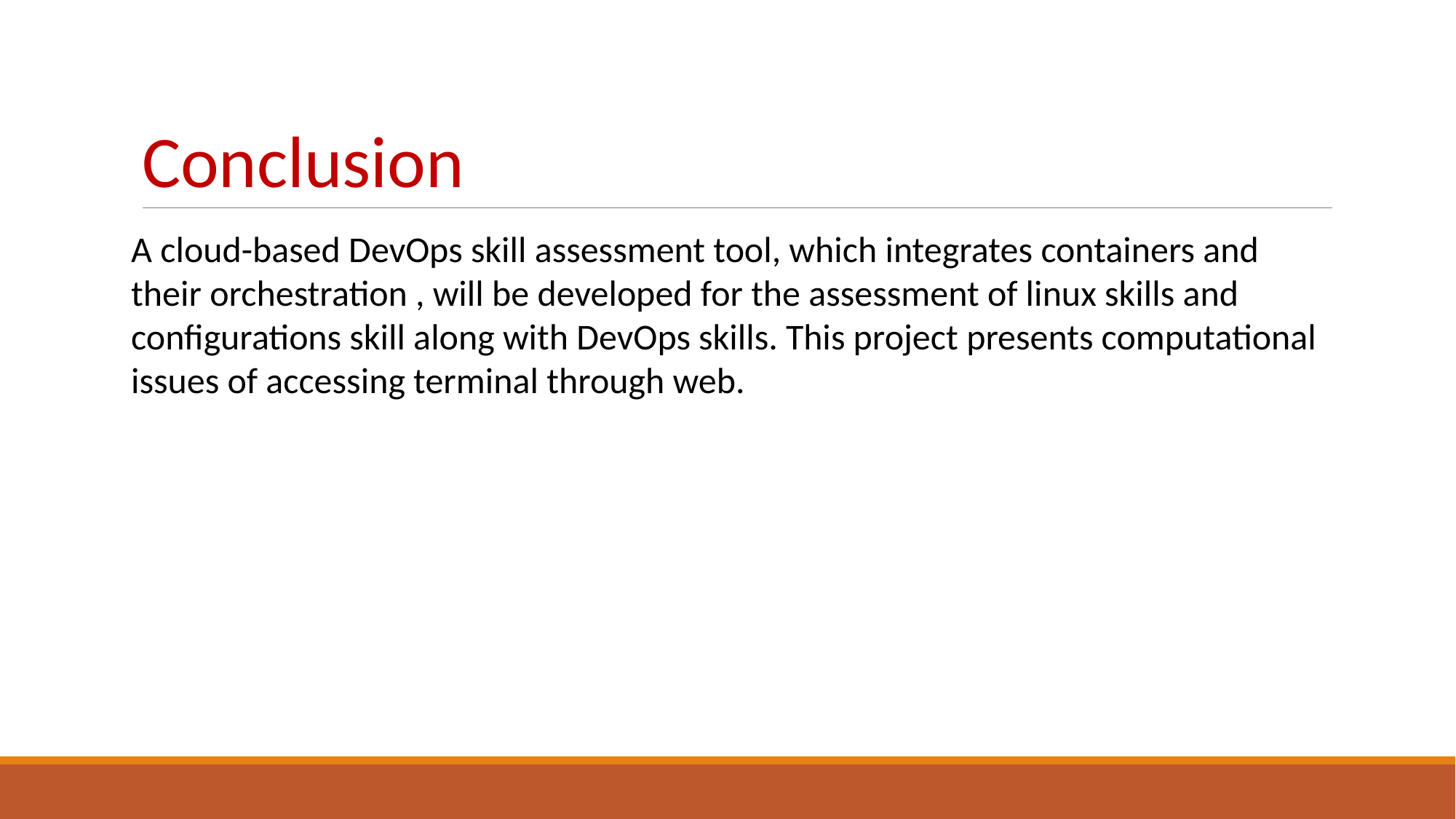

# Conclusion
A cloud-based DevOps skill assessment tool, which integrates containers and their orchestration , will be developed for the assessment of linux skills and configurations skill along with DevOps skills. This project presents computational issues of accessing terminal through web.